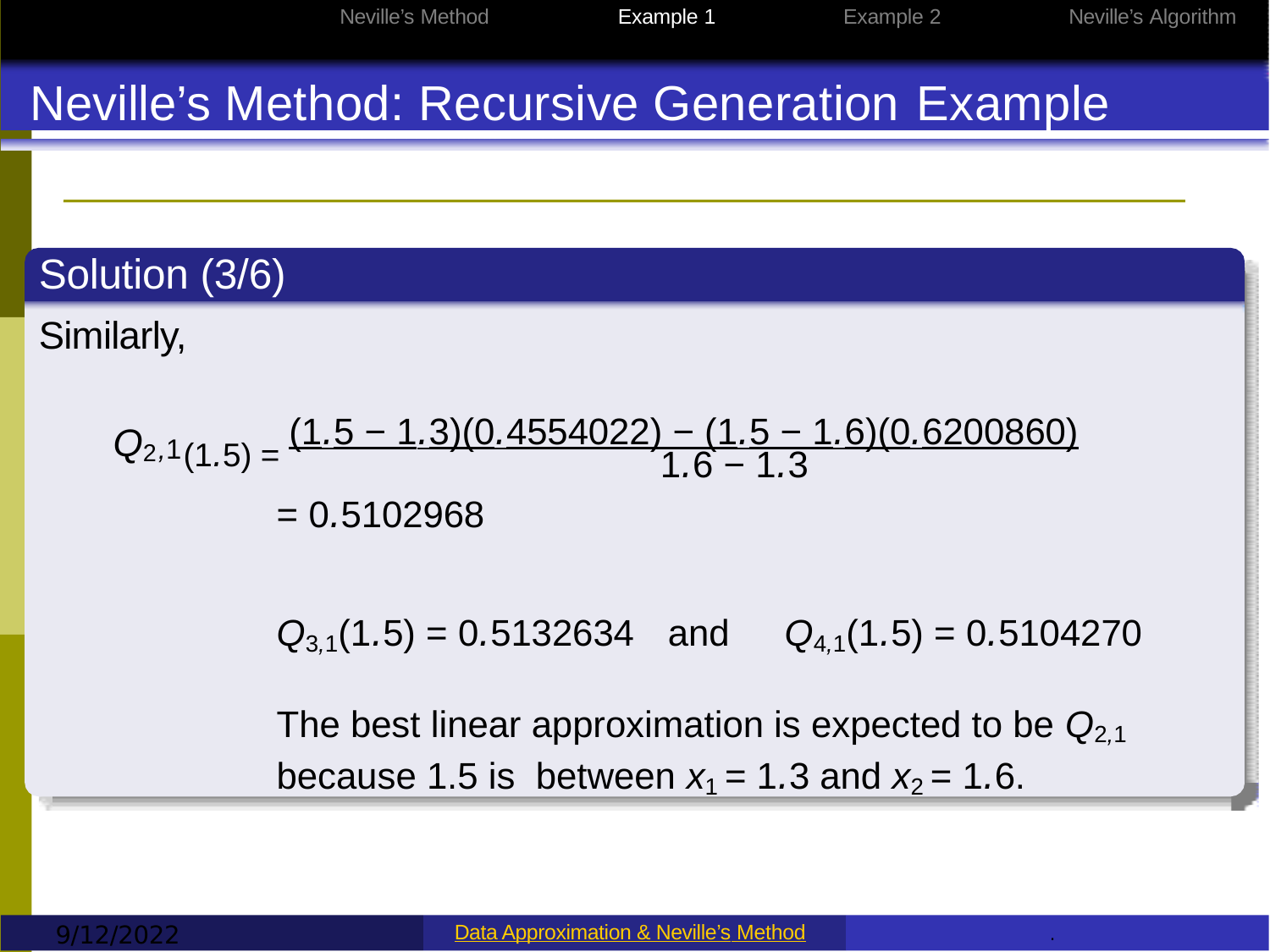

Data Approximation
Neville’s Method
Example 1
Example 2
Neville’s Algorithm
Neville’s Method: Recursive Generation Example

Solution (3/6)
Similarly,

(1.5) = (1.5 − 1.3)(0.4554022) − (1.5 − 1.6)(0.6200860)
Q2
,1
1.6 − 1.3
= 0.5102968

Q3,1(1.5) = 0.5132634	 and	Q4,1(1.5) = 0.5104270
The best linear approximation is expected to be Q2,1 because 1.5 is  between x1 = 1.3 and x2 = 1.6.

9/12/2022
Data Approximation & Neville’s Method
.